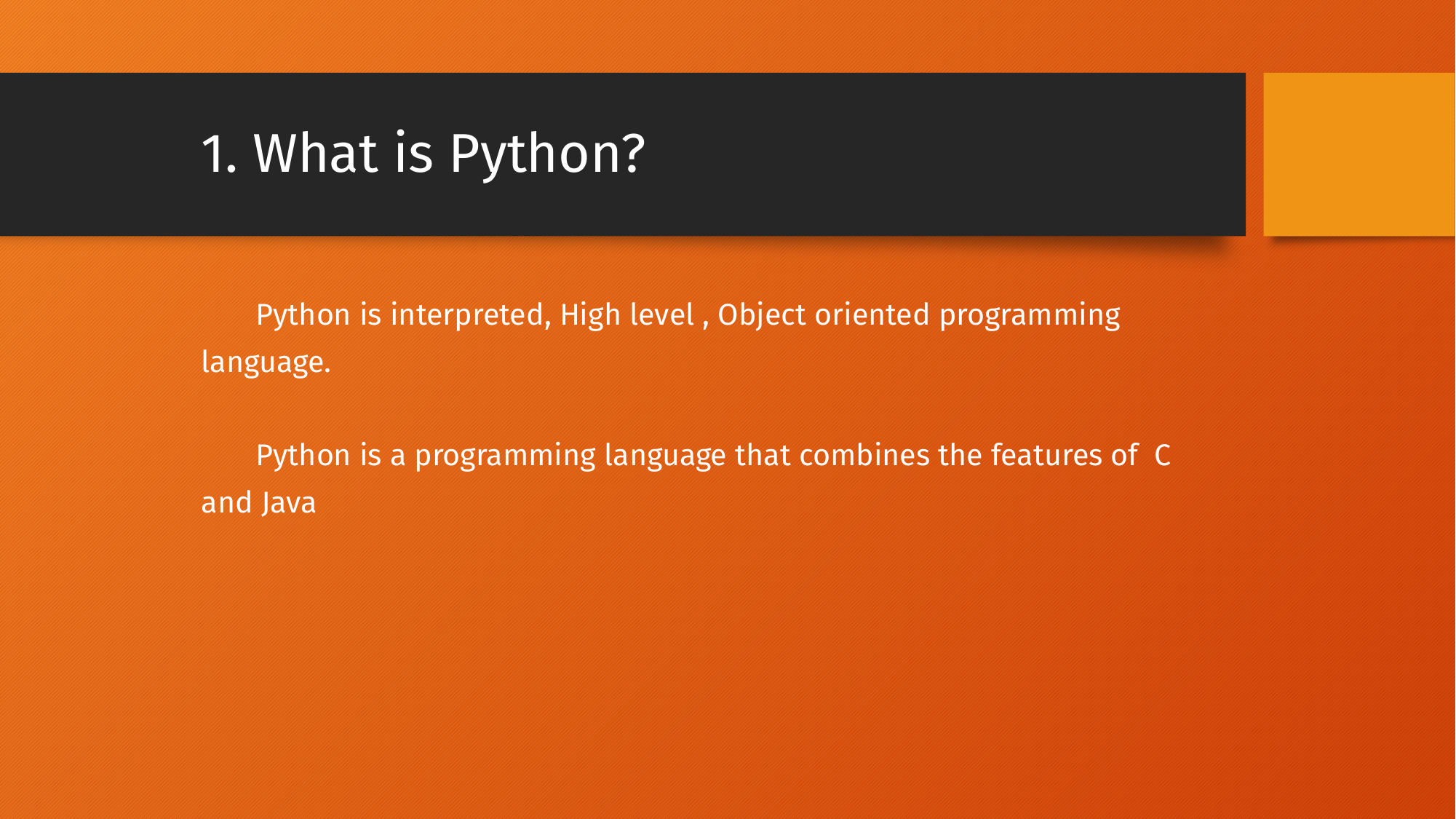

# 1. What is Python?
Python is interpreted, High level , Object oriented programming language.

Python is a programming language that combines the features of  C and Java